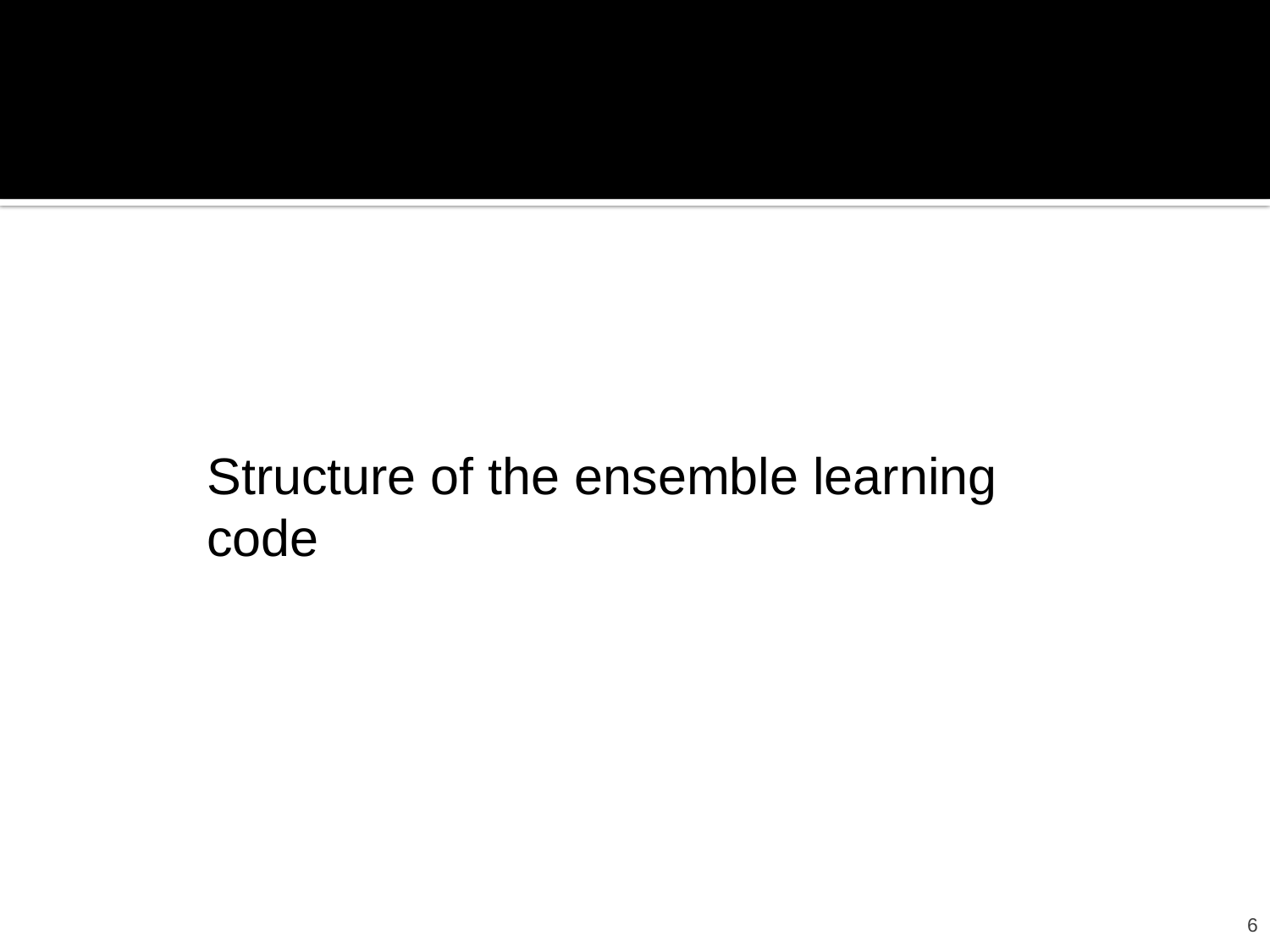

# Structure of the ensemble learning code
6